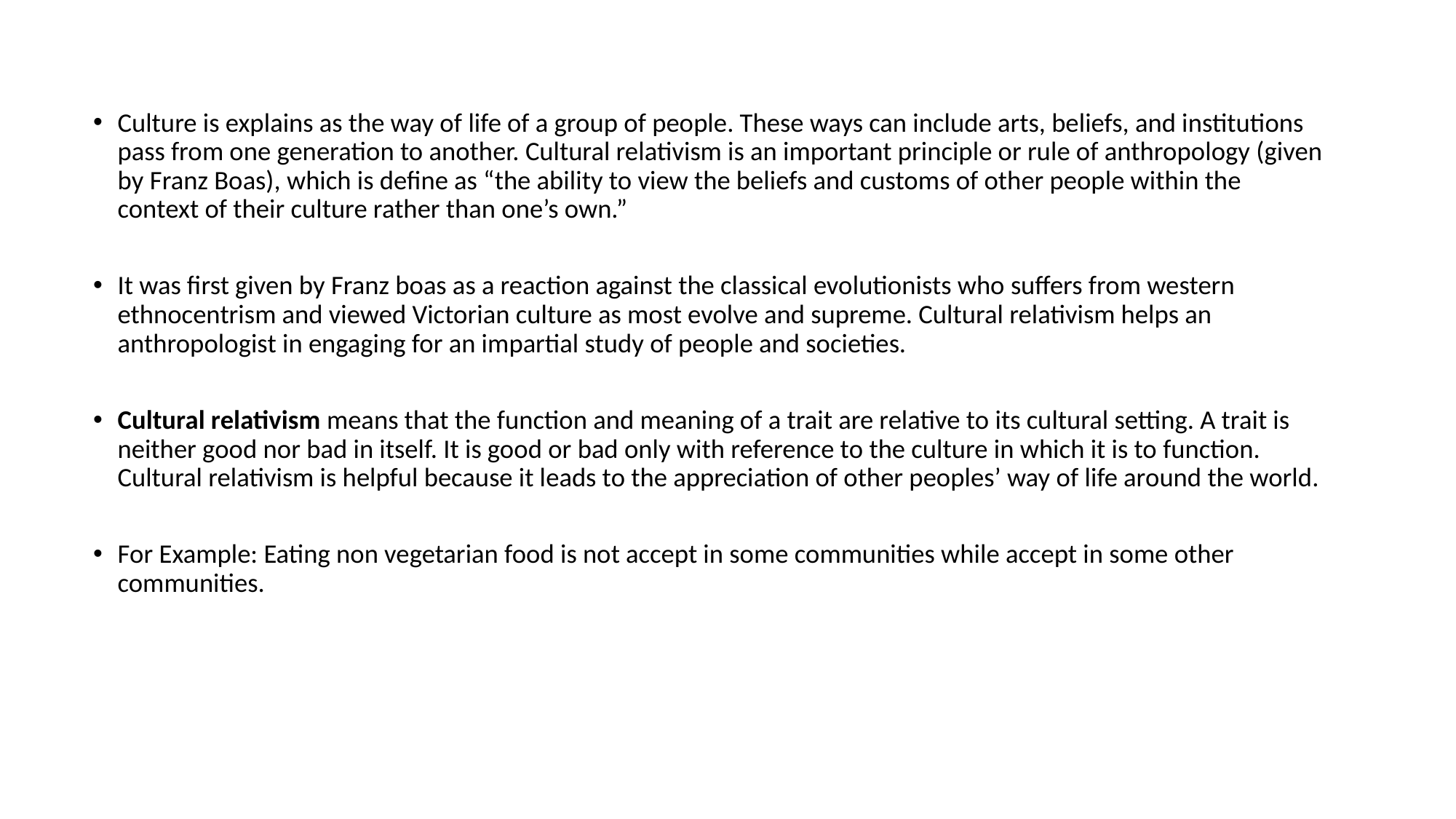

Culture is explains as the way of life of a group of people. These ways can include arts, beliefs, and institutions pass from one generation to another. Cultural relativism is an important principle or rule of anthropology (given by Franz Boas), which is define as “the ability to view the beliefs and customs of other people within the context of their culture rather than one’s own.”

It was first given by Franz boas as a reaction against the classical evolutionists who suffers from western ethnocentrism and viewed Victorian culture as most evolve and supreme. Cultural relativism helps an anthropologist in engaging for an impartial study of people and societies.

Cultural relativism means that the function and meaning of a trait are relative to its cultural setting. A trait is neither good nor bad in itself. It is good or bad only with reference to the culture in which it is to function.  Cultural relativism is helpful because it leads to the appreciation of other peoples’ way of life around the world.

For Example: Eating non vegetarian food is not accept in some communities while accept in some other communities.